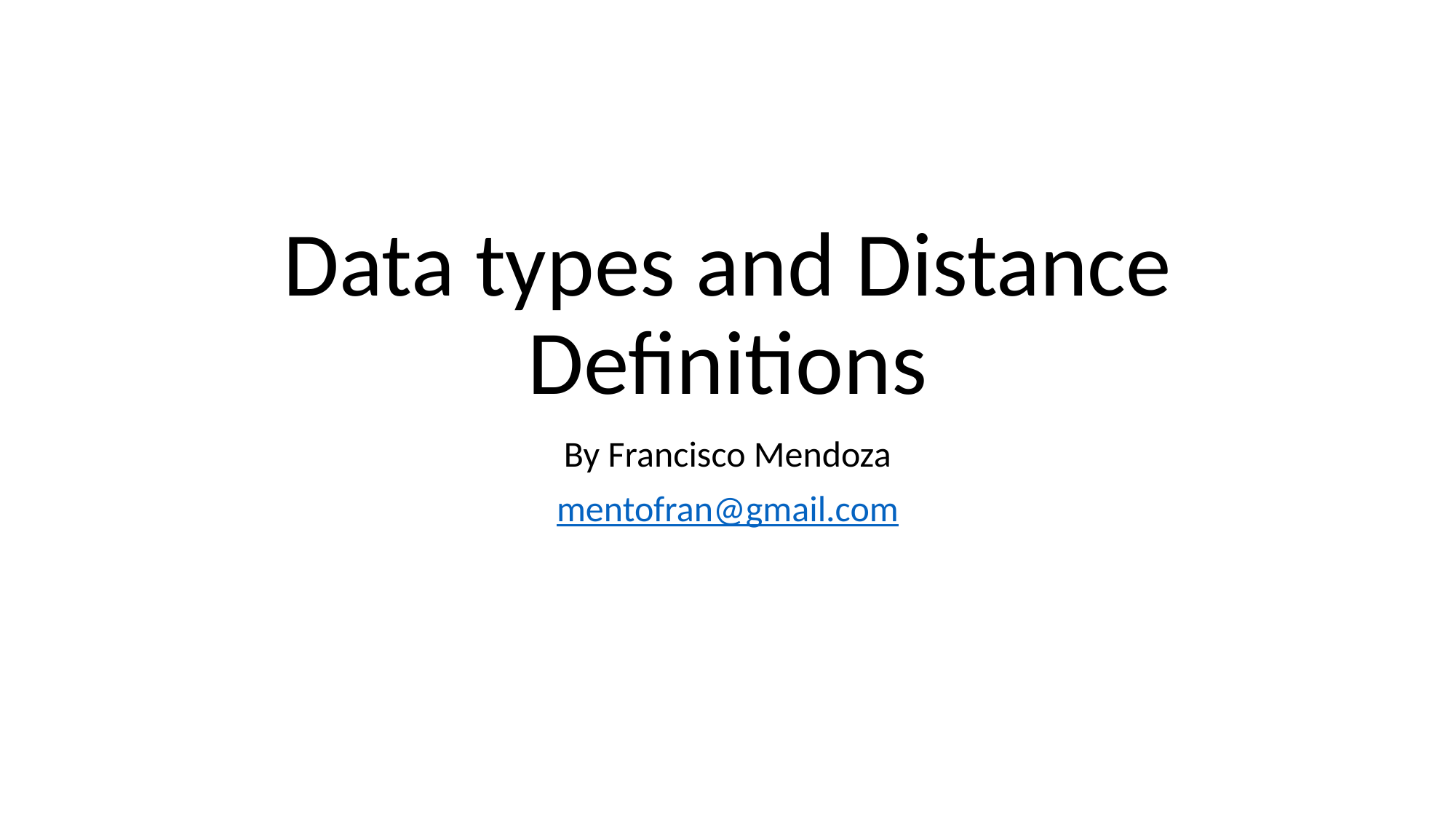

# Data types and Distance Definitions
By Francisco Mendoza
mentofran@gmail.com